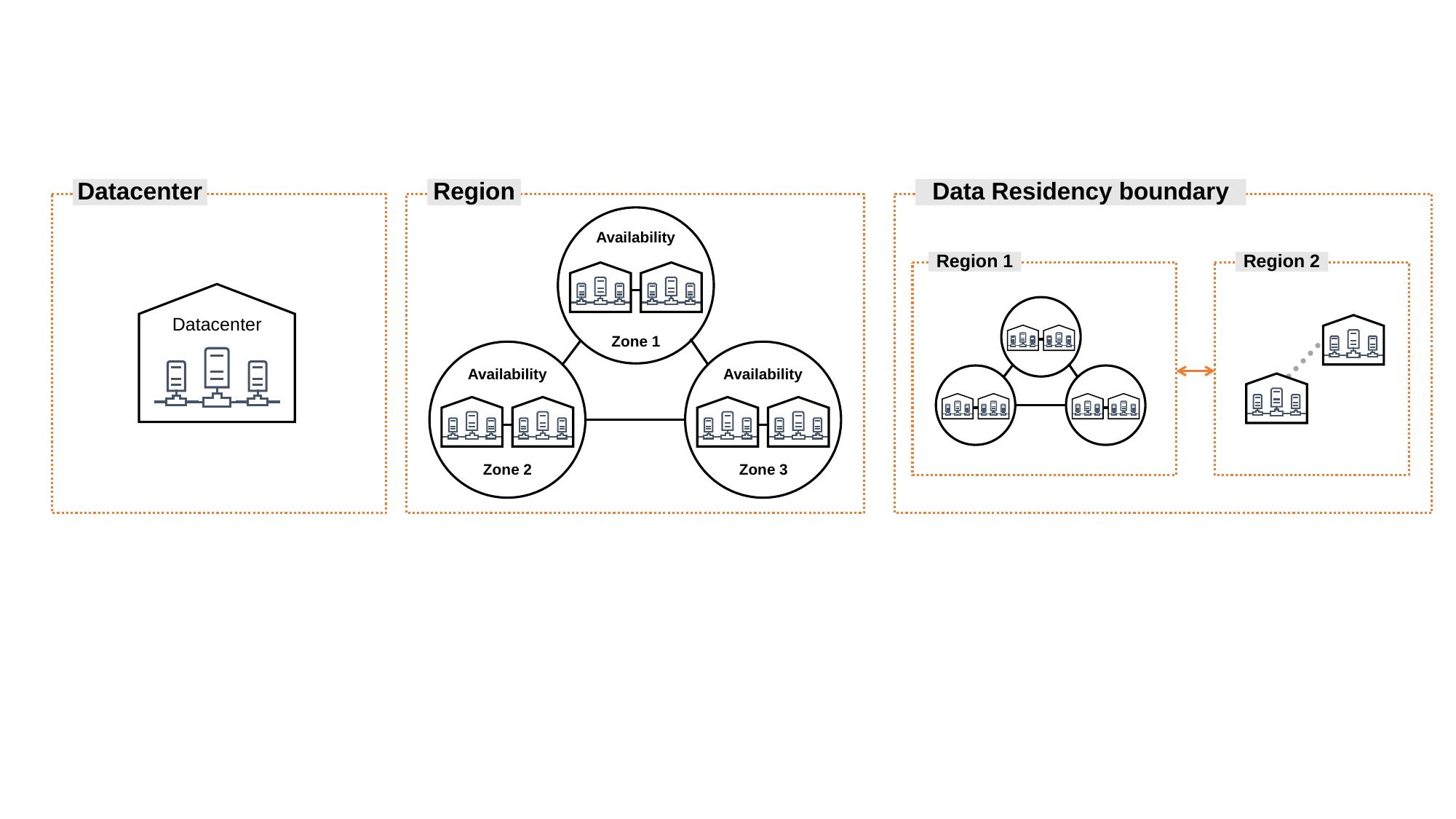

Datacenter

Region

Availability

Zone 1

Availability
Availability

Zone 2
Zone 3
Data Residency boundary

Region 1
Region 2

Datacenter